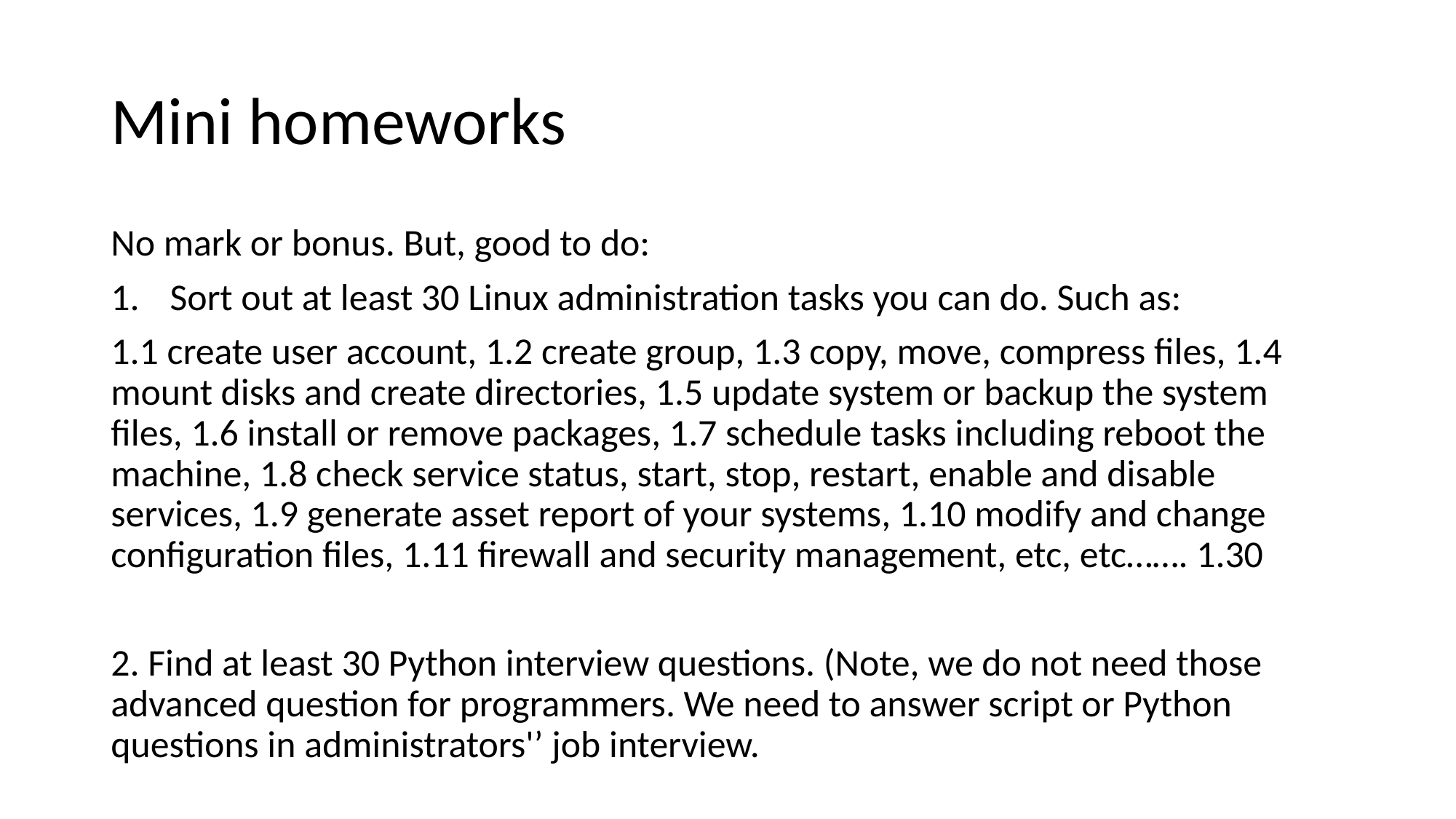

# Mini homeworks
No mark or bonus. But, good to do:
Sort out at least 30 Linux administration tasks you can do. Such as:
1.1 create user account, 1.2 create group, 1.3 copy, move, compress files, 1.4 mount disks and create directories, 1.5 update system or backup the system files, 1.6 install or remove packages, 1.7 schedule tasks including reboot the machine, 1.8 check service status, start, stop, restart, enable and disable services, 1.9 generate asset report of your systems, 1.10 modify and change configuration files, 1.11 firewall and security management, etc, etc……. 1.30

2. Find at least 30 Python interview questions. (Note, we do not need those advanced question for programmers. We need to answer script or Python questions in administrators'’ job interview.